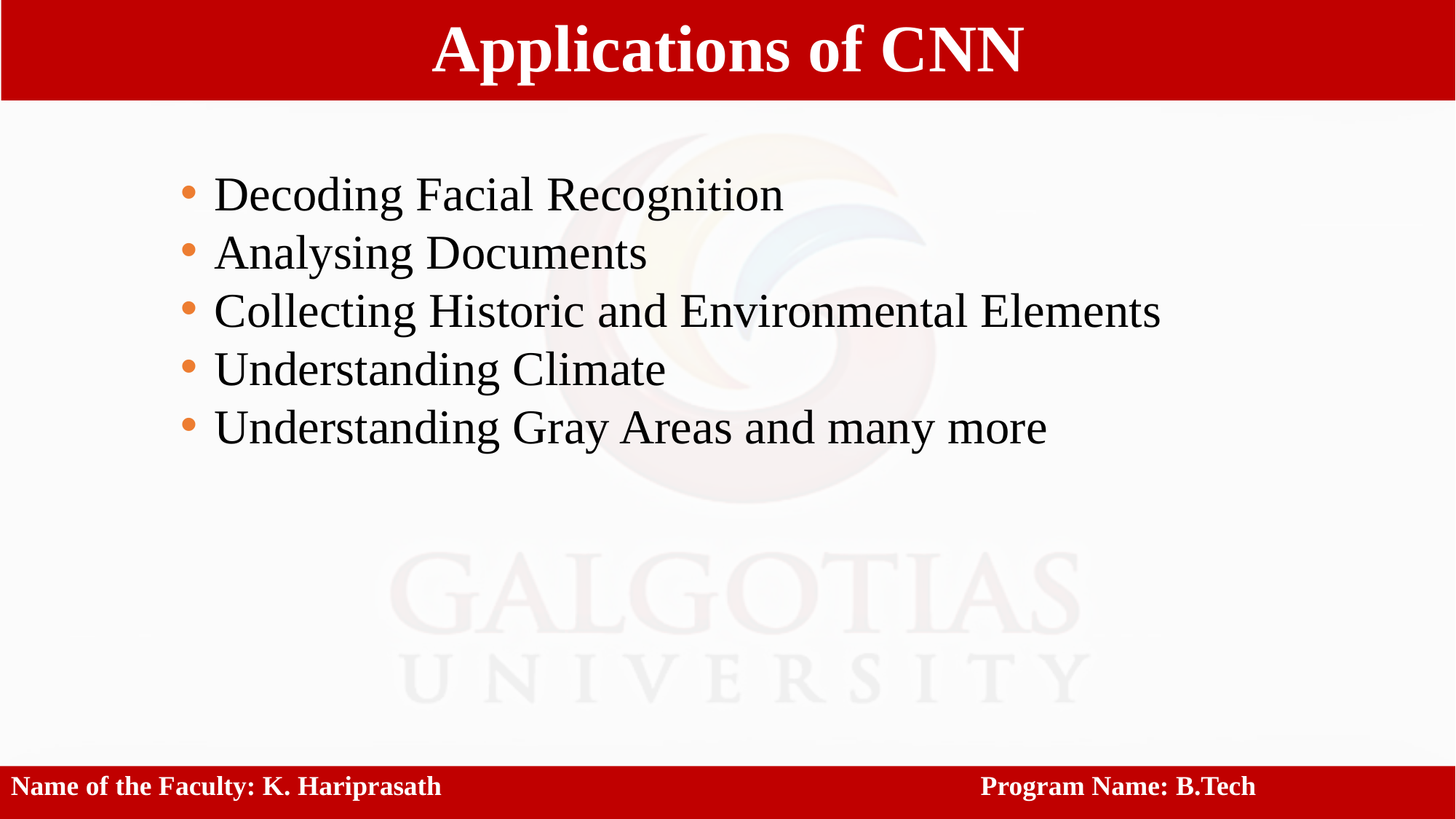

Applications of CNN
Decoding Facial Recognition
Analysing Documents
Collecting Historic and Environmental Elements
Understanding Climate
Understanding Gray Areas and many more
Name of the Faculty: K. Hariprasath					              Program Name: B.Tech
15